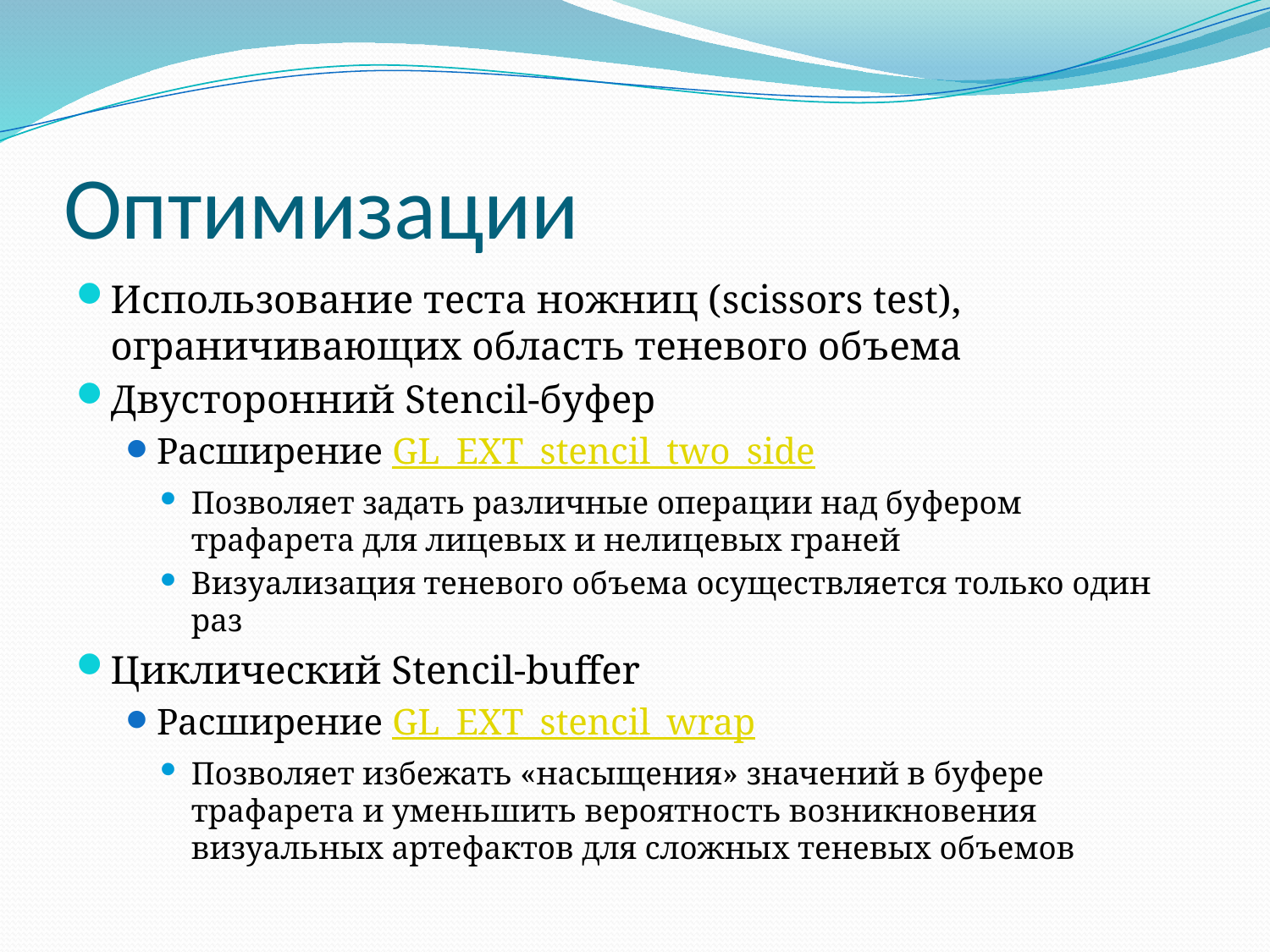

# Оптимизации
Использование теста ножниц (scissors test), ограничивающих область теневого объема
Двусторонний Stencil-буфер
Расширение GL_EXT_stencil_two_side
Позволяет задать различные операции над буфером трафарета для лицевых и нелицевых граней
Визуализация теневого объема осуществляется только один раз
Циклический Stencil-buffer
Расширение GL_EXT_stencil_wrap
Позволяет избежать «насыщения» значений в буфере трафарета и уменьшить вероятность возникновения визуальных артефактов для сложных теневых объемов